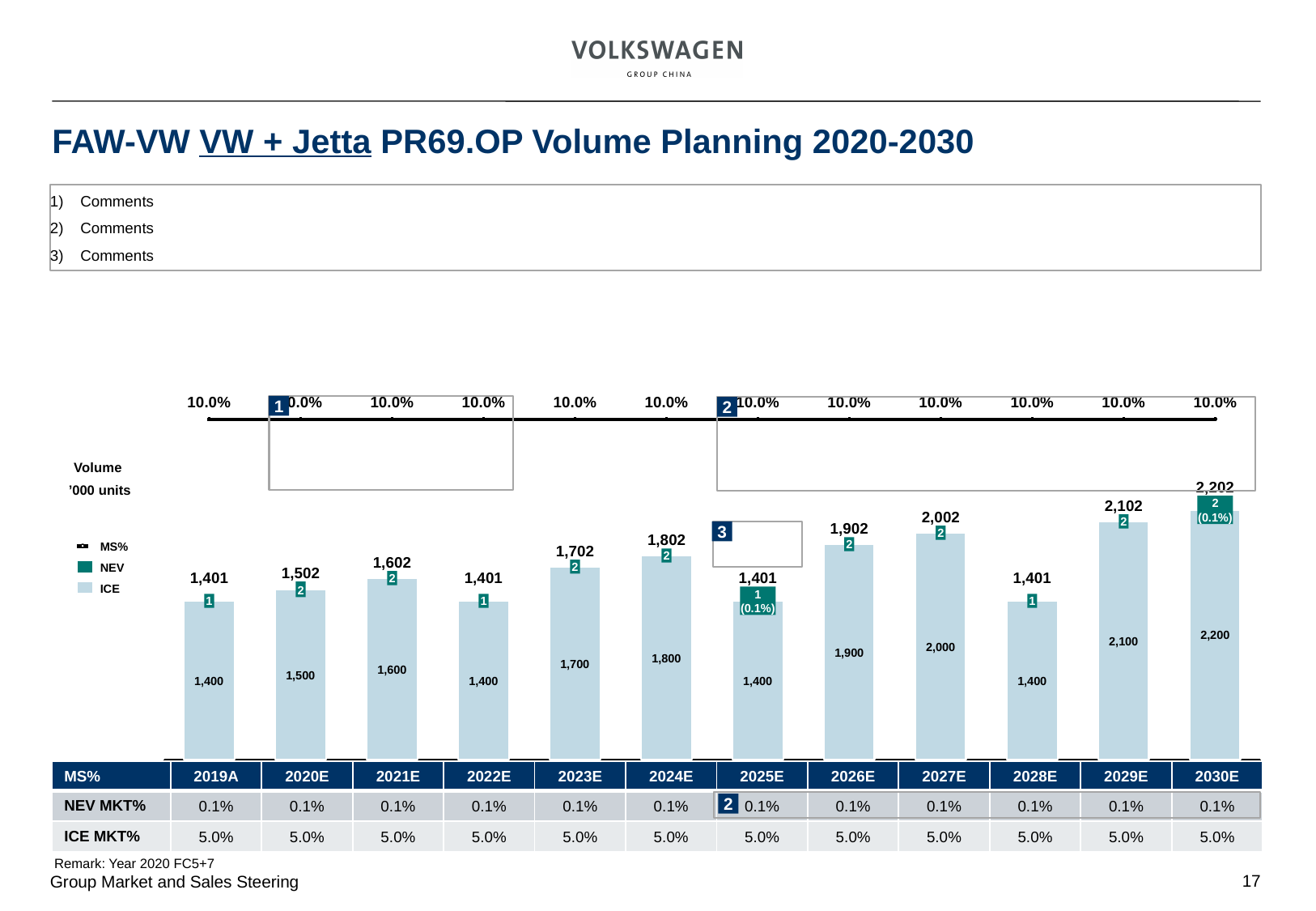

# FAW-VW VW + Jetta PR69.OP Volume Planning 2020-2030
Comments
Comments
Comments
10.0%
10.0%
10.0%
10.0%
10.0%
10.0%
10.0%
10.0%
10.0%
10.0%
10.0%
10.0%

1

2

### Chart

| Category |  |  |  |
|---|---|---|---|
Volume
’000 units
2,202
2
(0.1%)
2,102
2,002
2
1,902

3
2
1,802
2
MS%
1,702

2
1,602
2
NEV

1,502
1,401
1,401
1,401
1,401
2
ICE

2
1
(0.1%)
1
1
1
2,200
2,100
2,000
1,900
1,800
1,700
1,600
1,500
1,400
1,400
1,400
1,400
| MS% | 2019A | 2020E | 2021E | 2022E | 2023E | 2024E | 2025E | 2026E | 2027E | 2028E | 2029E | 2030E |
| --- | --- | --- | --- | --- | --- | --- | --- | --- | --- | --- | --- | --- |
| NEV MKT% | 0.1% | 0.1% | 0.1% | 0.1% | 0.1% | 0.1% | 0.1% | 0.1% | 0.1% | 0.1% | 0.1% | 0.1% |
| ICE MKT% | 5.0% | 5.0% | 5.0% | 5.0% | 5.0% | 5.0% | 5.0% | 5.0% | 5.0% | 5.0% | 5.0% | 5.0% |
2019
2020
2021
2022
2023
2024
2025
2026
2027
2028
2029
2030

2
Remark: Year 2020 FC5+7
17
Group Market and Sales Steering